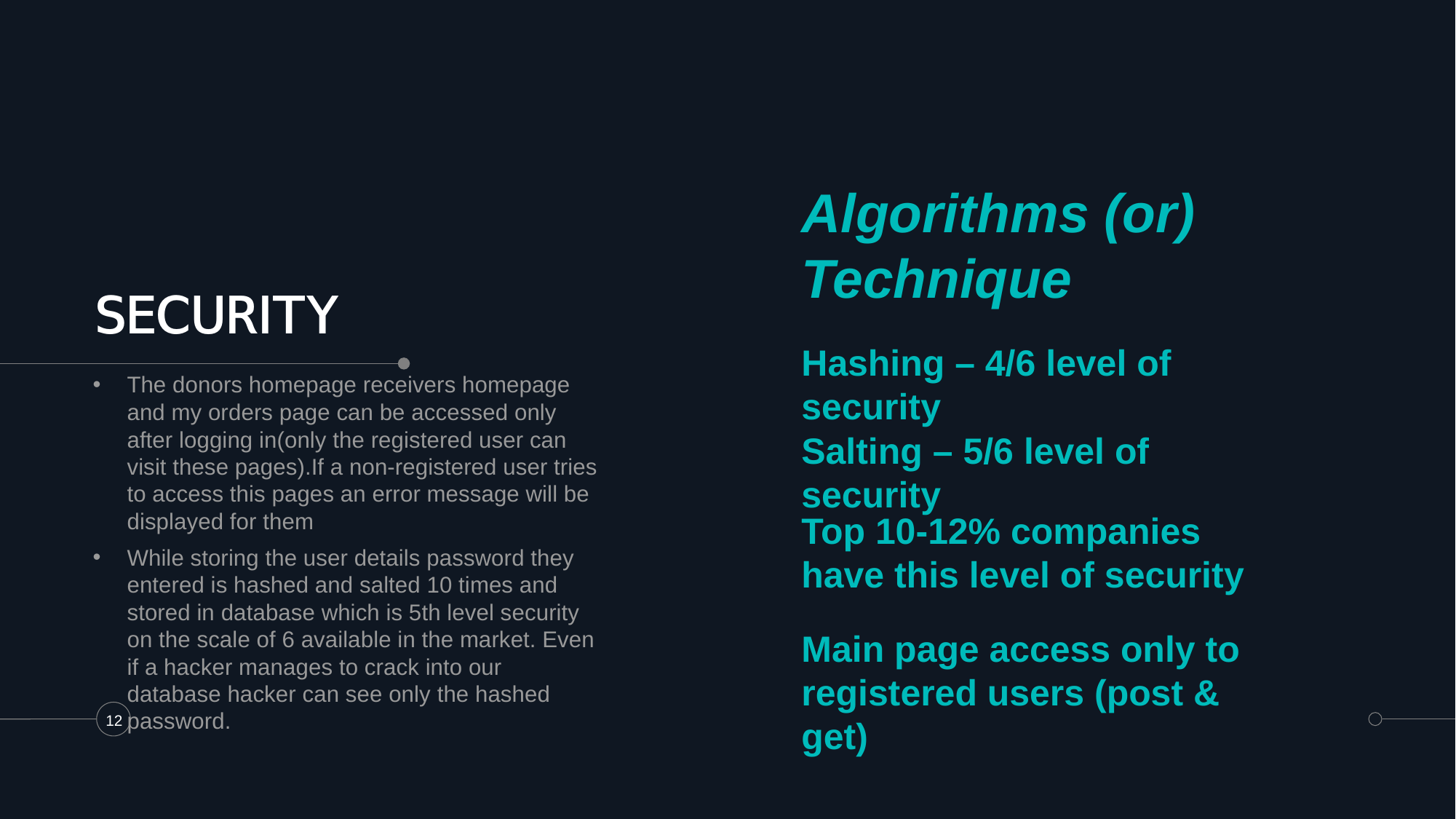

Algorithms (or) Technique
# SECURITY
Hashing – 4/6 level of security
The donors homepage receivers homepage and my orders page can be accessed only after logging in(only the registered user can visit these pages).If a non-registered user tries to access this pages an error message will be displayed for them
While storing the user details password they entered is hashed and salted 10 times and stored in database which is 5th level security on the scale of 6 available in the market. Even if a hacker manages to crack into our database hacker can see only the hashed password.
Salting – 5/6 level of security
Top 10-12% companies have this level of security
Main page access only to registered users (post & get)
12